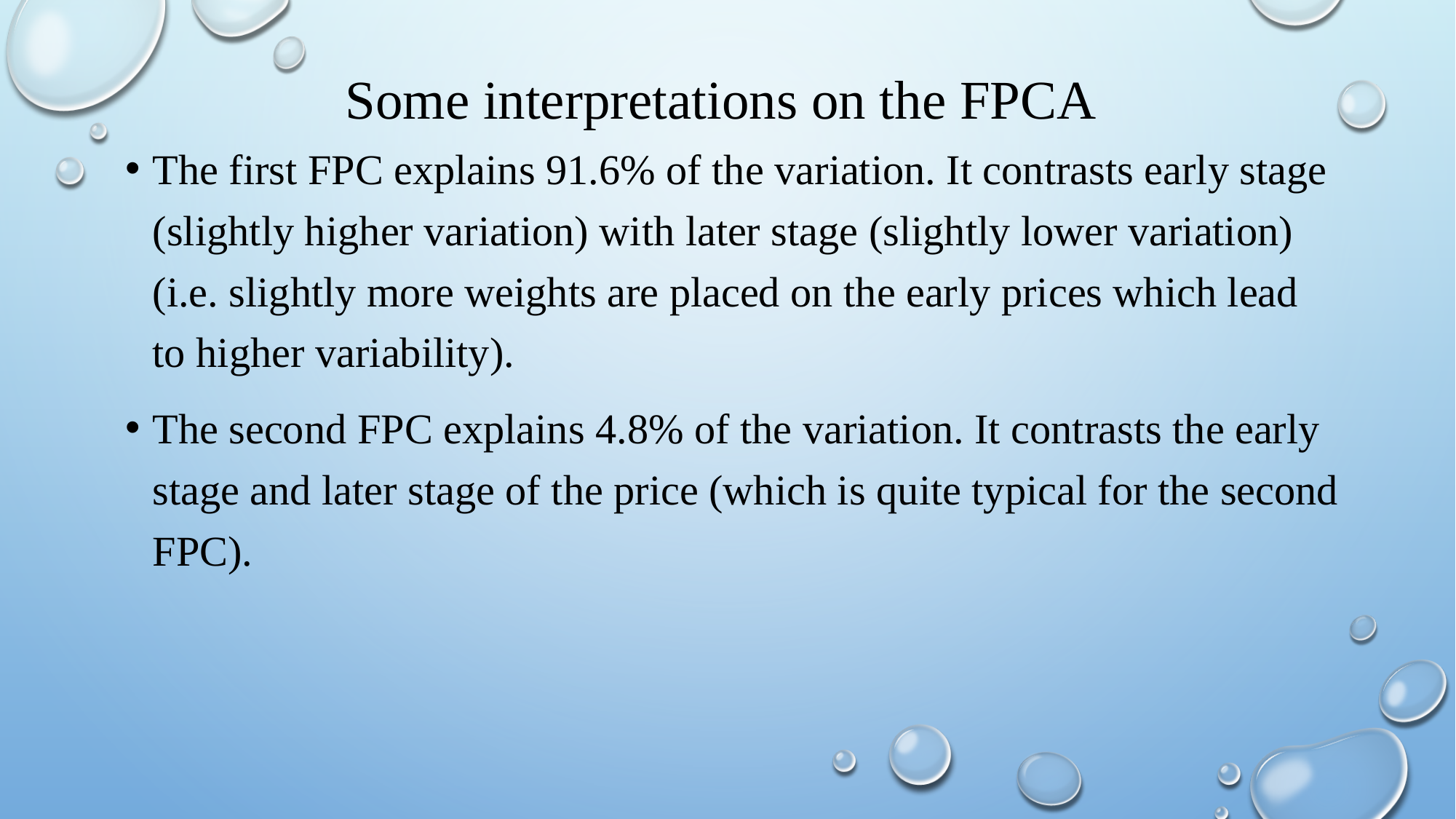

# Some interpretations on the FPCA
The first FPC explains 91.6% of the variation. It contrasts early stage (slightly higher variation) with later stage (slightly lower variation) (i.e. slightly more weights are placed on the early prices which lead to higher variability).
The second FPC explains 4.8% of the variation. It contrasts the early stage and later stage of the price (which is quite typical for the second FPC).